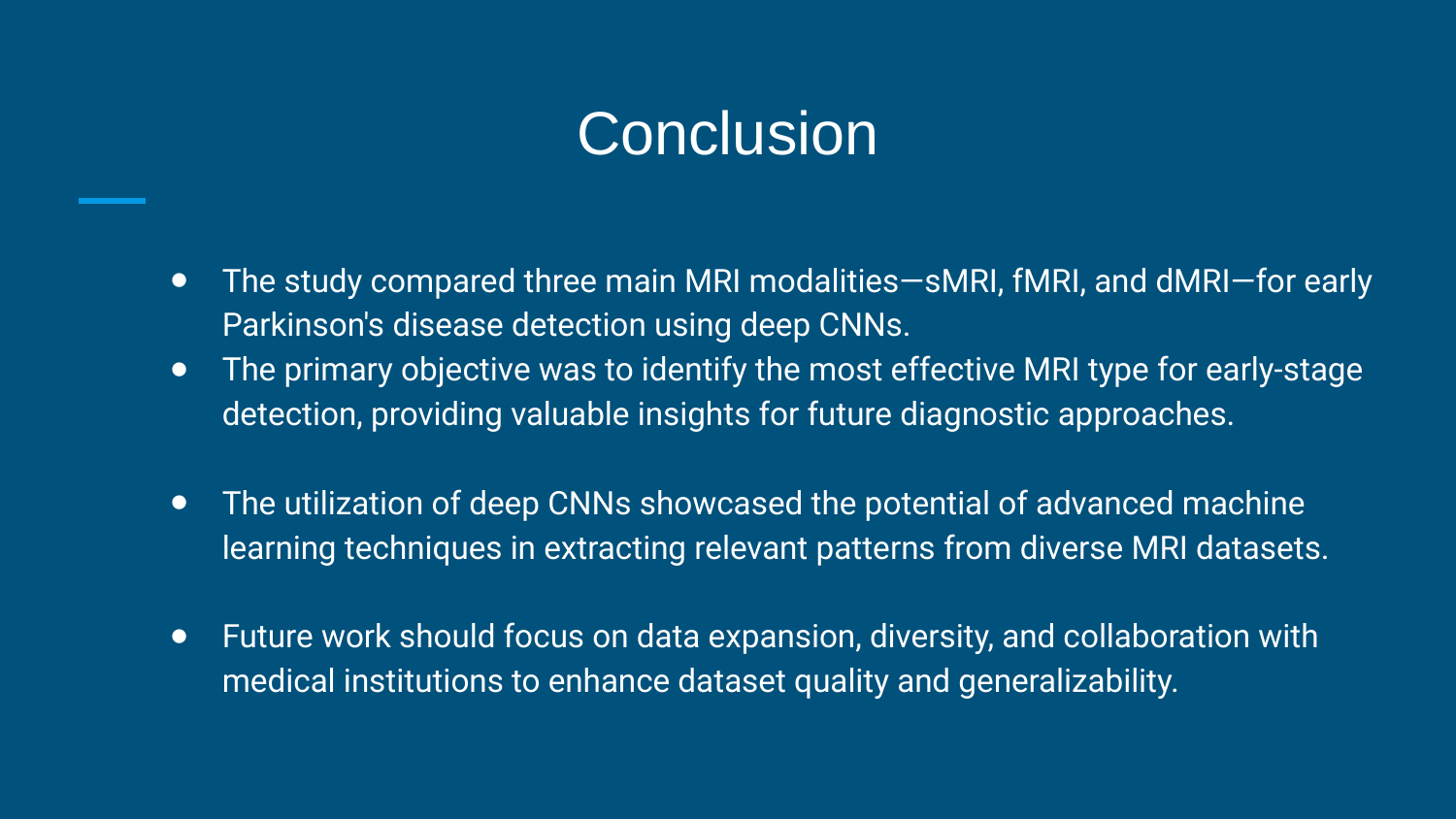

# Conclusion
The study compared three main MRI modalities—sMRI, fMRI, and dMRI—for early Parkinson's disease detection using deep CNNs.
The primary objective was to identify the most effective MRI type for early-stage detection, providing valuable insights for future diagnostic approaches.

The utilization of deep CNNs showcased the potential of advanced machine learning techniques in extracting relevant patterns from diverse MRI datasets.

Future work should focus on data expansion, diversity, and collaboration with medical institutions to enhance dataset quality and generalizability.